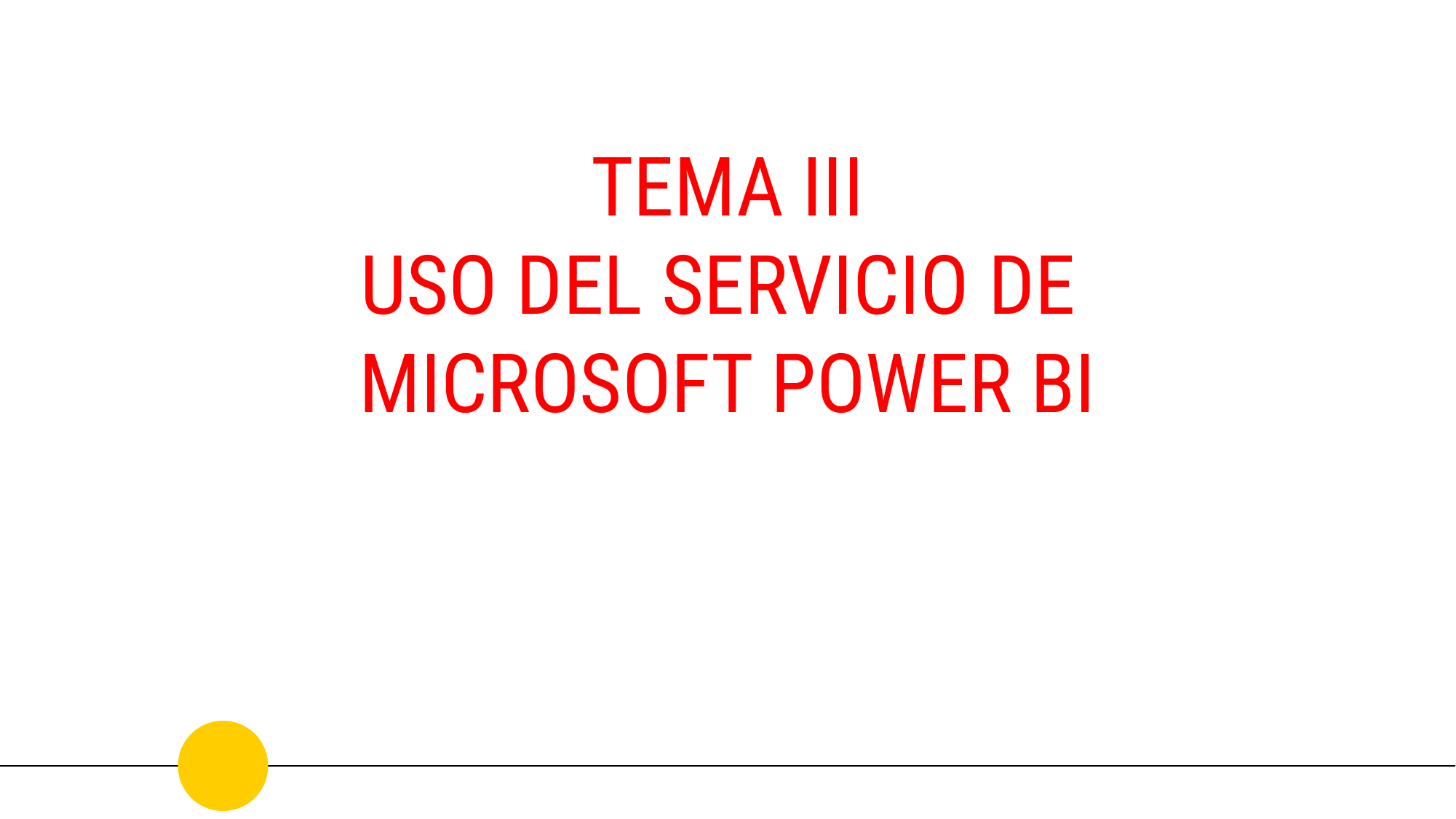

TEMA III
USO DEL SERVICIO DE
MICROSOFT POWER BI